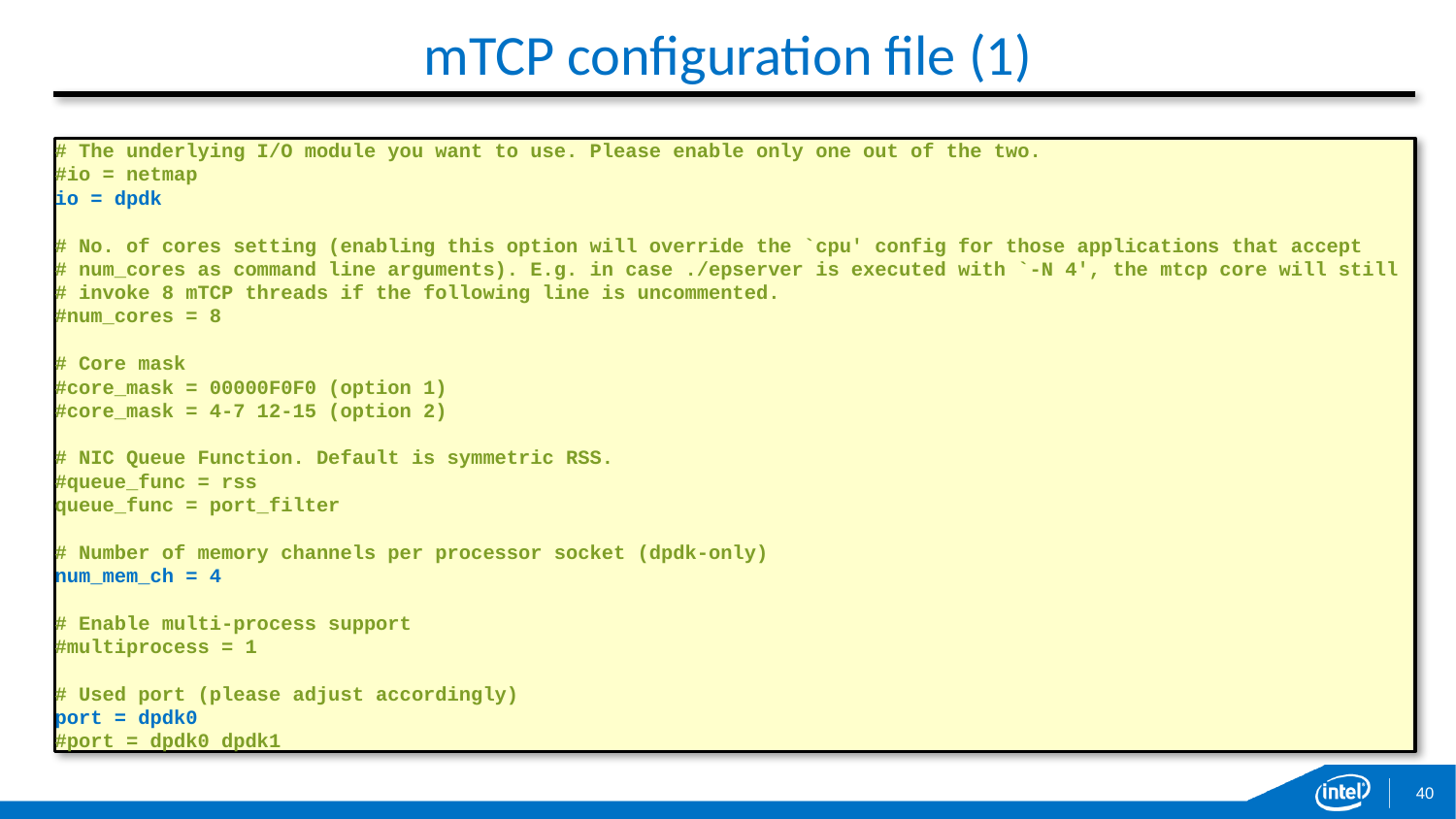

# mTCP configuration file (1)
# The underlying I/O module you want to use. Please enable only one out of the two.
#io = netmap
io = dpdk

# No. of cores setting (enabling this option will override the `cpu' config for those applications that accept
# num_cores as command line arguments). E.g. in case ./epserver is executed with `-N 4', the mtcp core will still
# invoke 8 mTCP threads if the following line is uncommented.
#num_cores = 8

# Core mask
#core_mask = 00000F0F0 (option 1)
#core_mask = 4-7 12-15 (option 2)

# NIC Queue Function. Default is symmetric RSS.
#queue_func = rss
queue_func = port_filter

# Number of memory channels per processor socket (dpdk-only)
num_mem_ch = 4

# Enable multi-process support
#multiprocess = 1

# Used port (please adjust accordingly)
port = dpdk0
#port = dpdk0 dpdk1

40